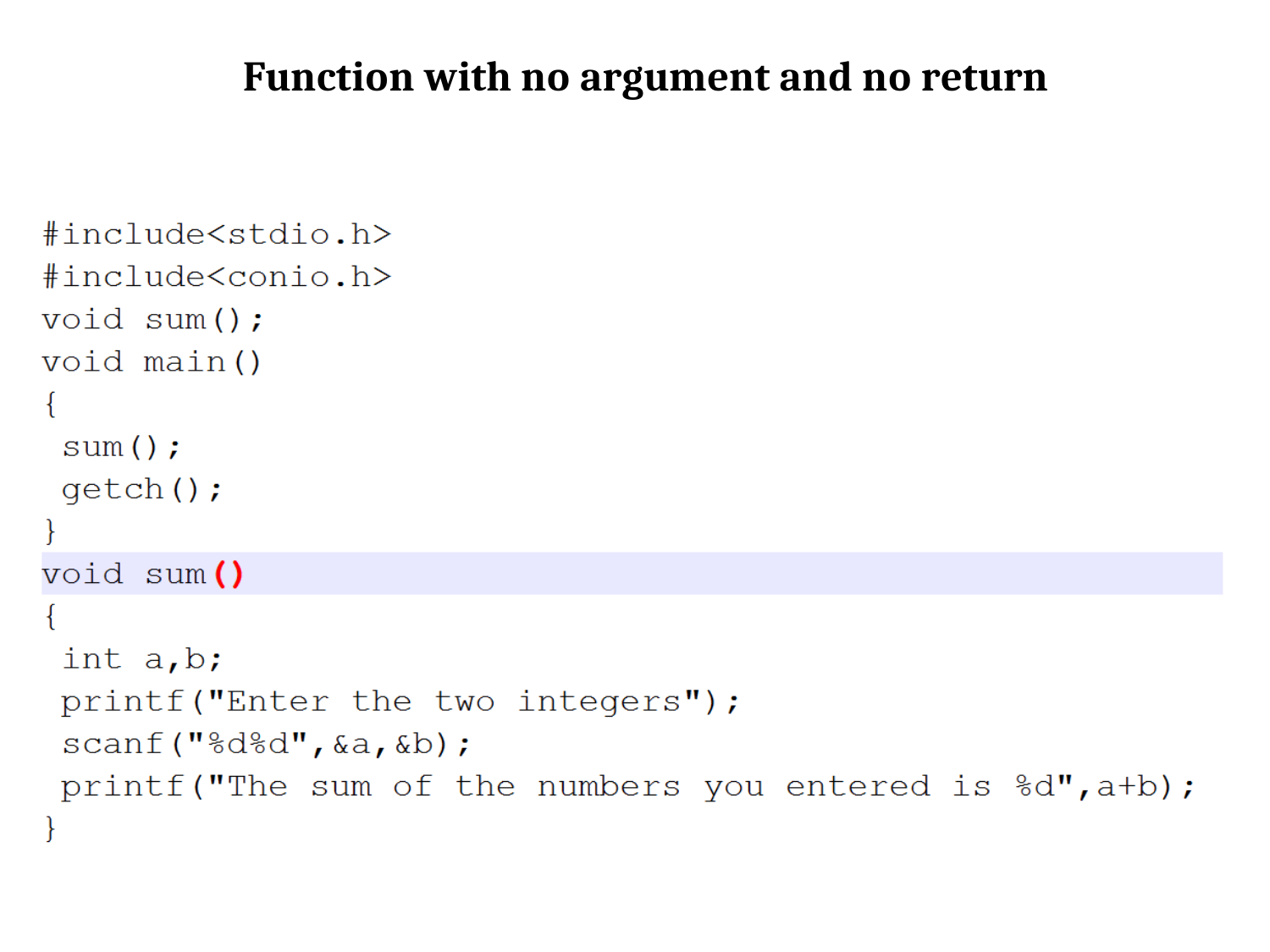

Function with no argument and no return